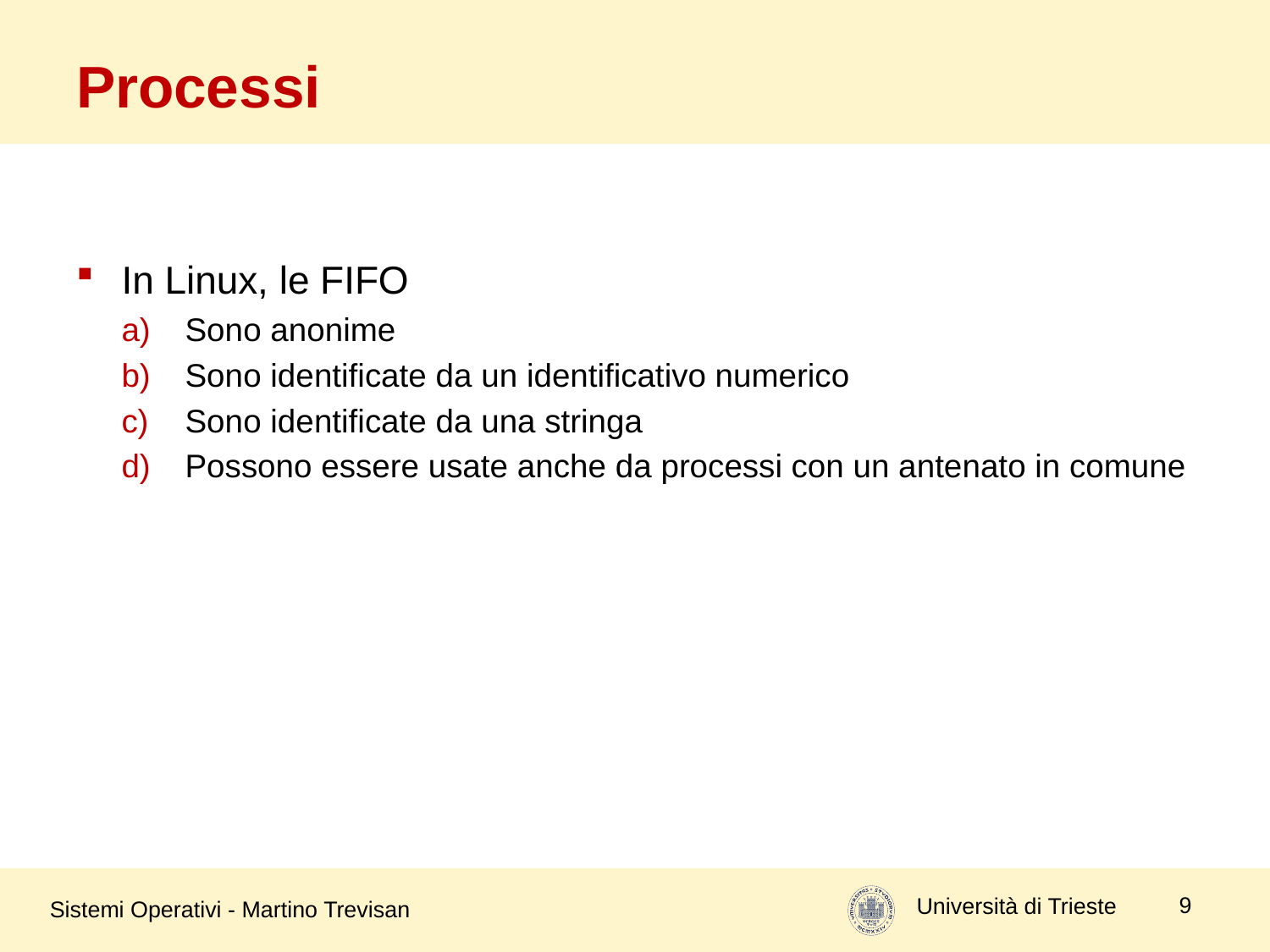

# Processi

In Linux, le FIFO
Sono anonime
Sono identificate da un identificativo numerico
Sono identificate da una stringa
Possono essere usate anche da processi con un antenato in comune